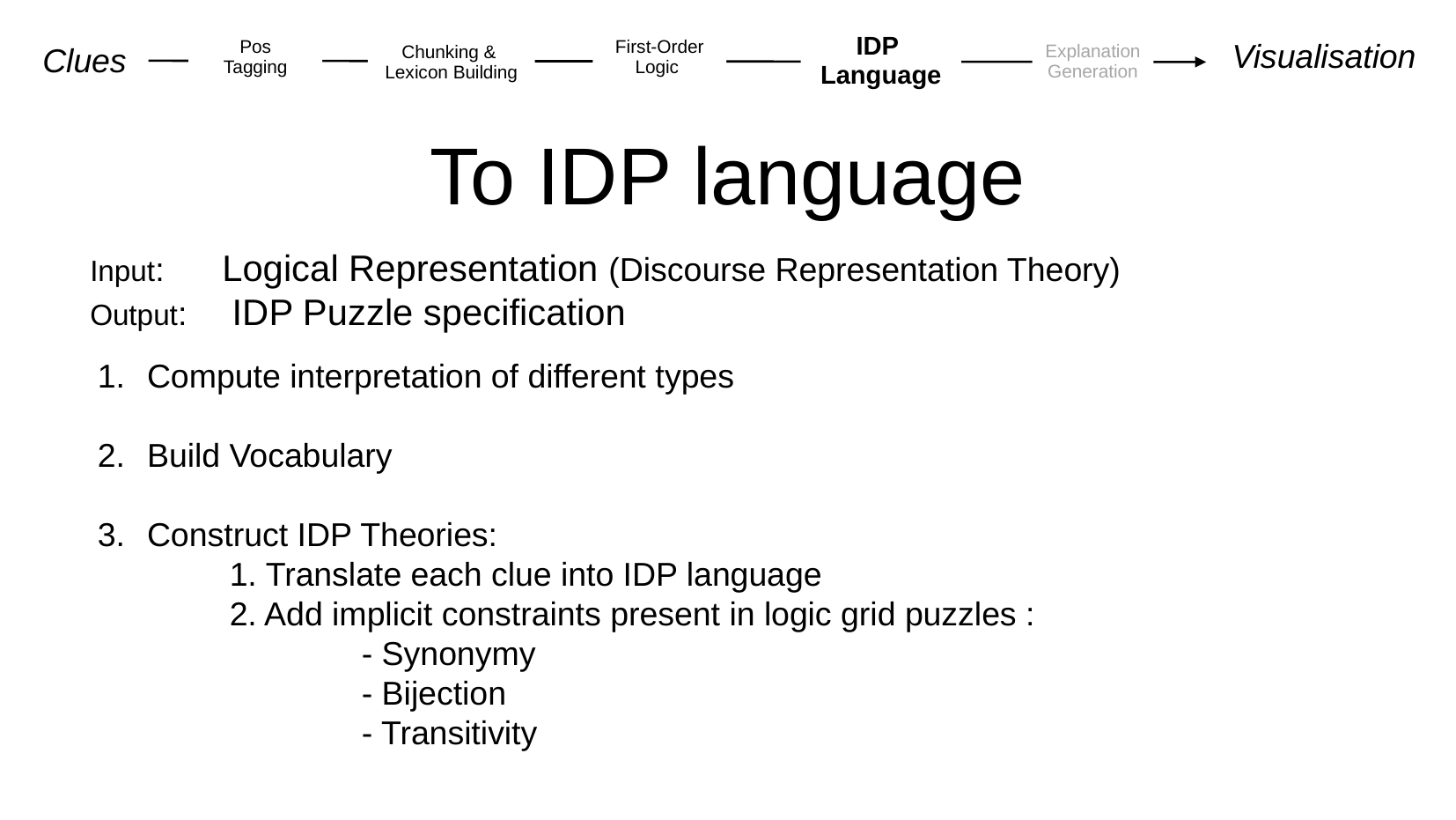

IDP
Language
Pos
Tagging
First-Order
Logic
Visualisation
Explanation
Generation
Chunking &
Lexicon Building
Clues
# To IDP language
Input: 	Logical Representation (Discourse Representation Theory)
Output:	 IDP Puzzle specification
Compute interpretation of different types

Build Vocabulary

Construct IDP Theories:
	1. Translate each clue into IDP language
	2. Add implicit constraints present in logic grid puzzles :
		- Synonymy
		- Bijection
		- Transitivity